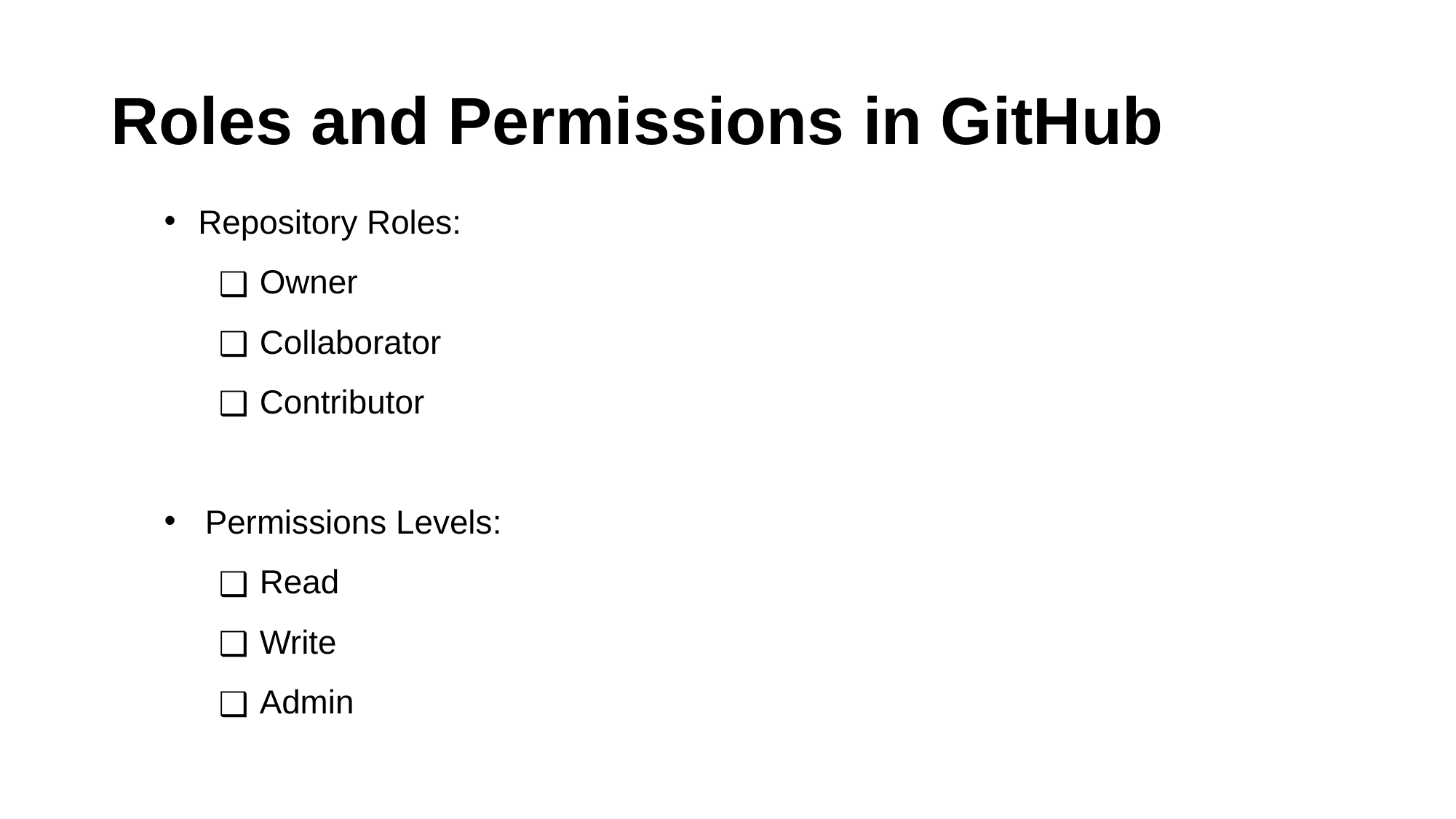

# Roles and Permissions in GitHub
Repository Roles:
Owner
Collaborator
Contributor

Permissions Levels:
Read
Write
Admin